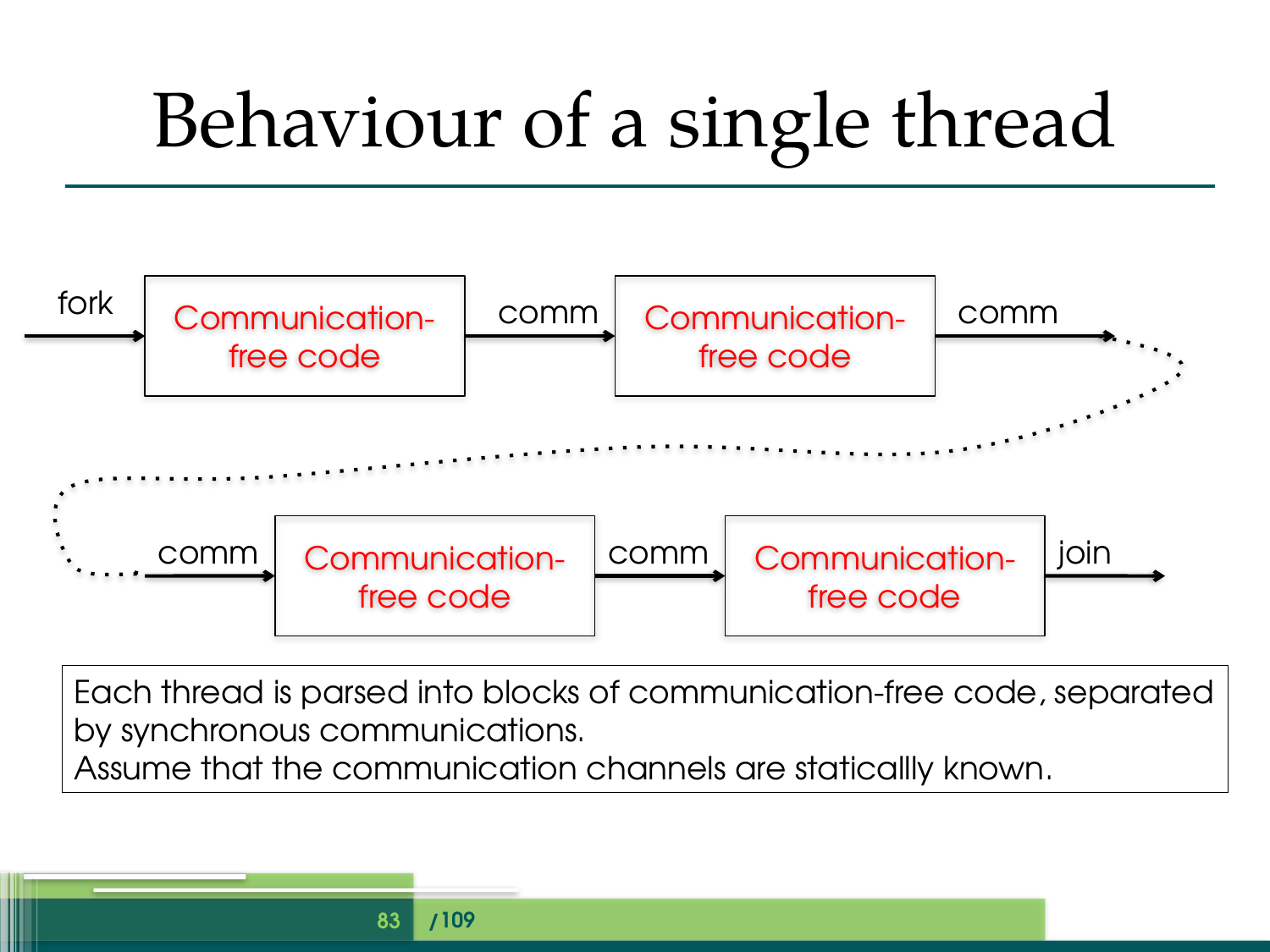

# Behaviour of a single thread
fork
Communication-free code
Communication-free code
comm
comm

Communication-free code
Communication-free code
comm
comm
join
Each thread is parsed into blocks of communication-free code, separated
by synchronous communications.
Assume that the communication channels are staticallly known.
/109
83